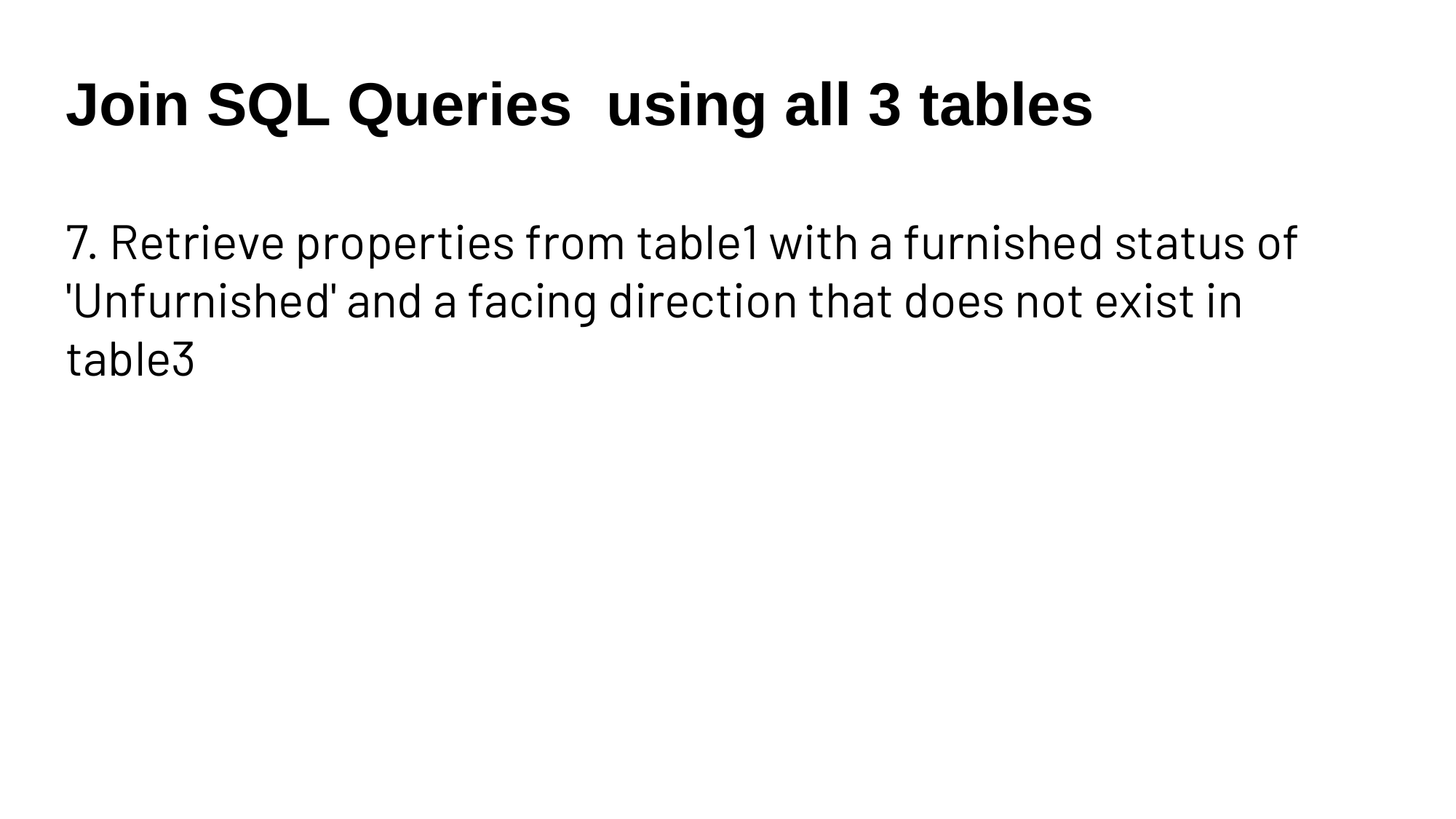

#
Join SQL Queries  using all 3 tables

7. Retrieve properties from table1 with a furnished status of 'Unfurnished' and a facing direction that does not exist in table3